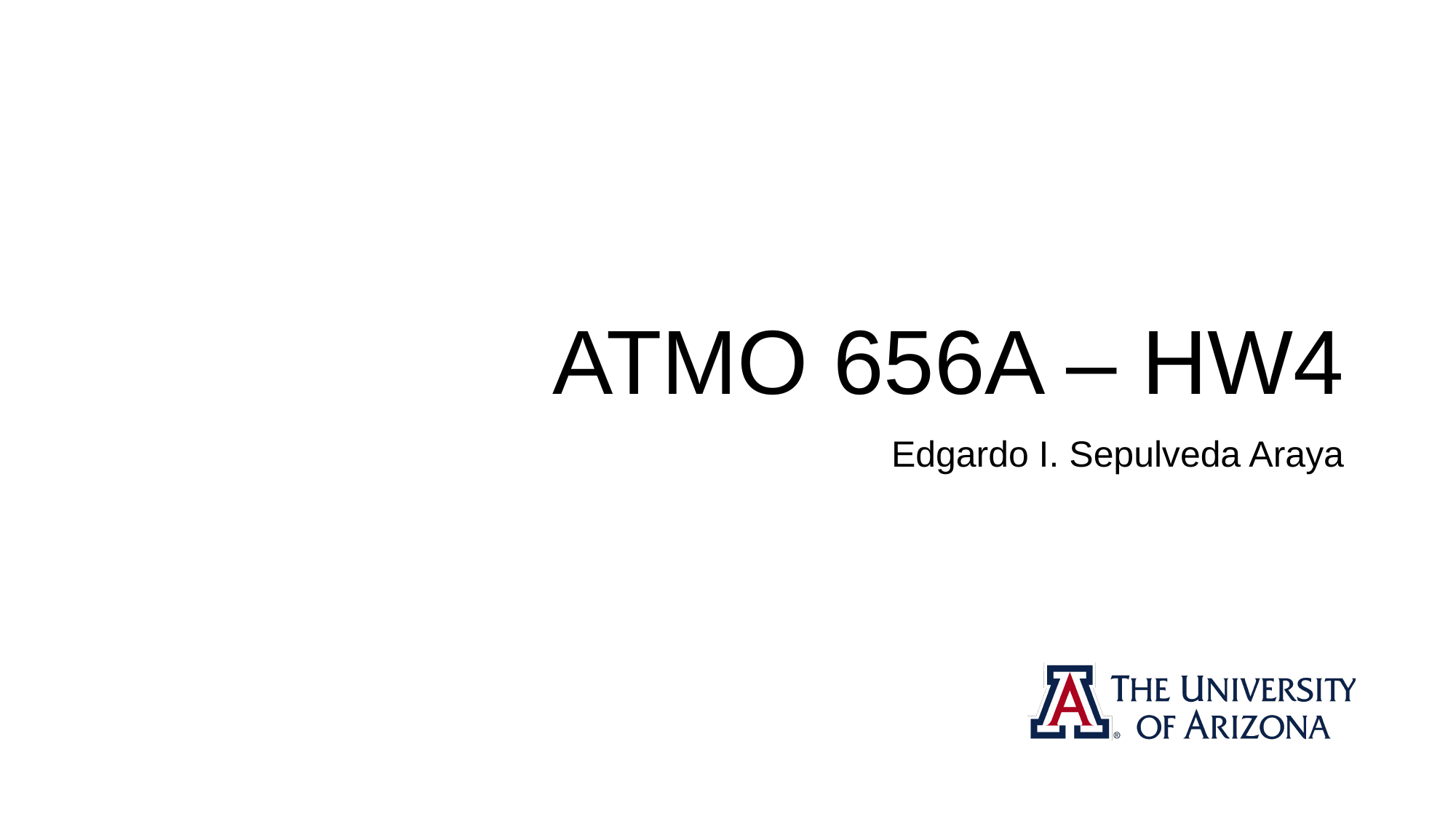

# ATMO 656A – HW4
Edgardo I. Sepulveda Araya